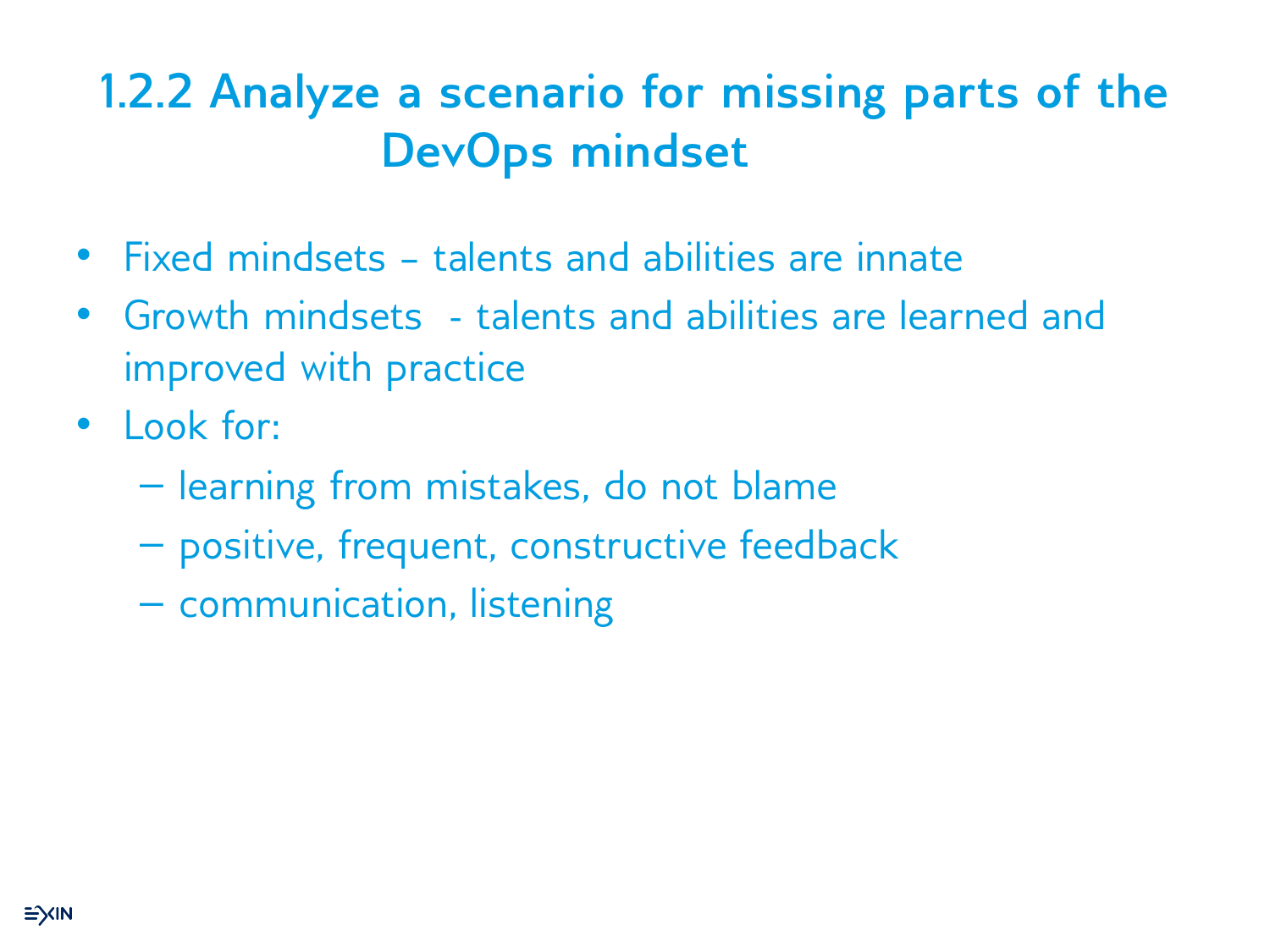

# 1.2.2 Analyze a scenario for missing parts of the DevOps mindset
Fixed mindsets – talents and abilities are innate
Growth mindsets  - talents and abilities are learned and improved with practice
Look for:
learning from mistakes, do not blame
positive, frequent, constructive feedback
communication, listening